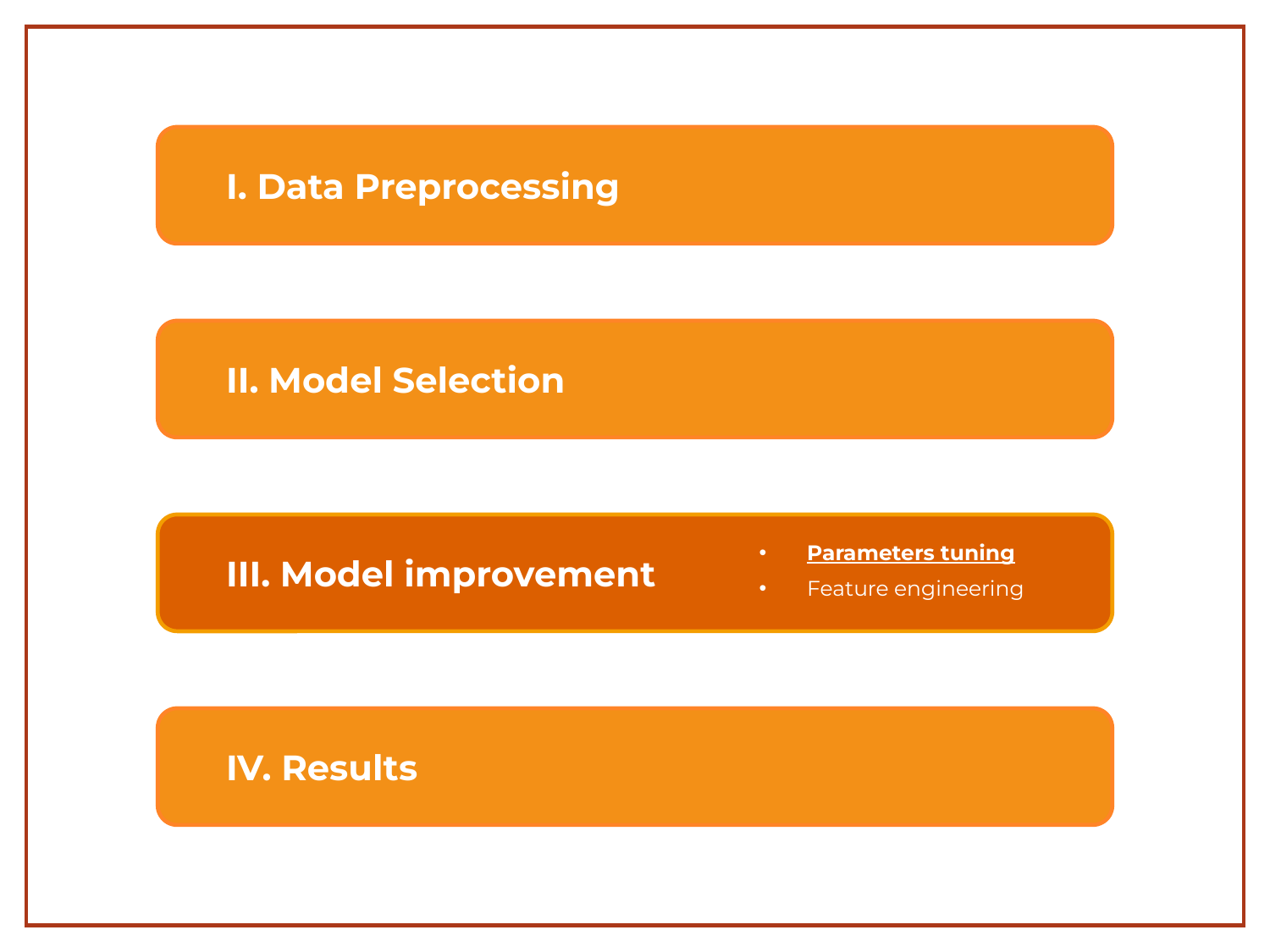

I. Data Preprocessing
II. Model Selection
III. Model improvement
Parameters tuning
Feature engineering
IV. Results